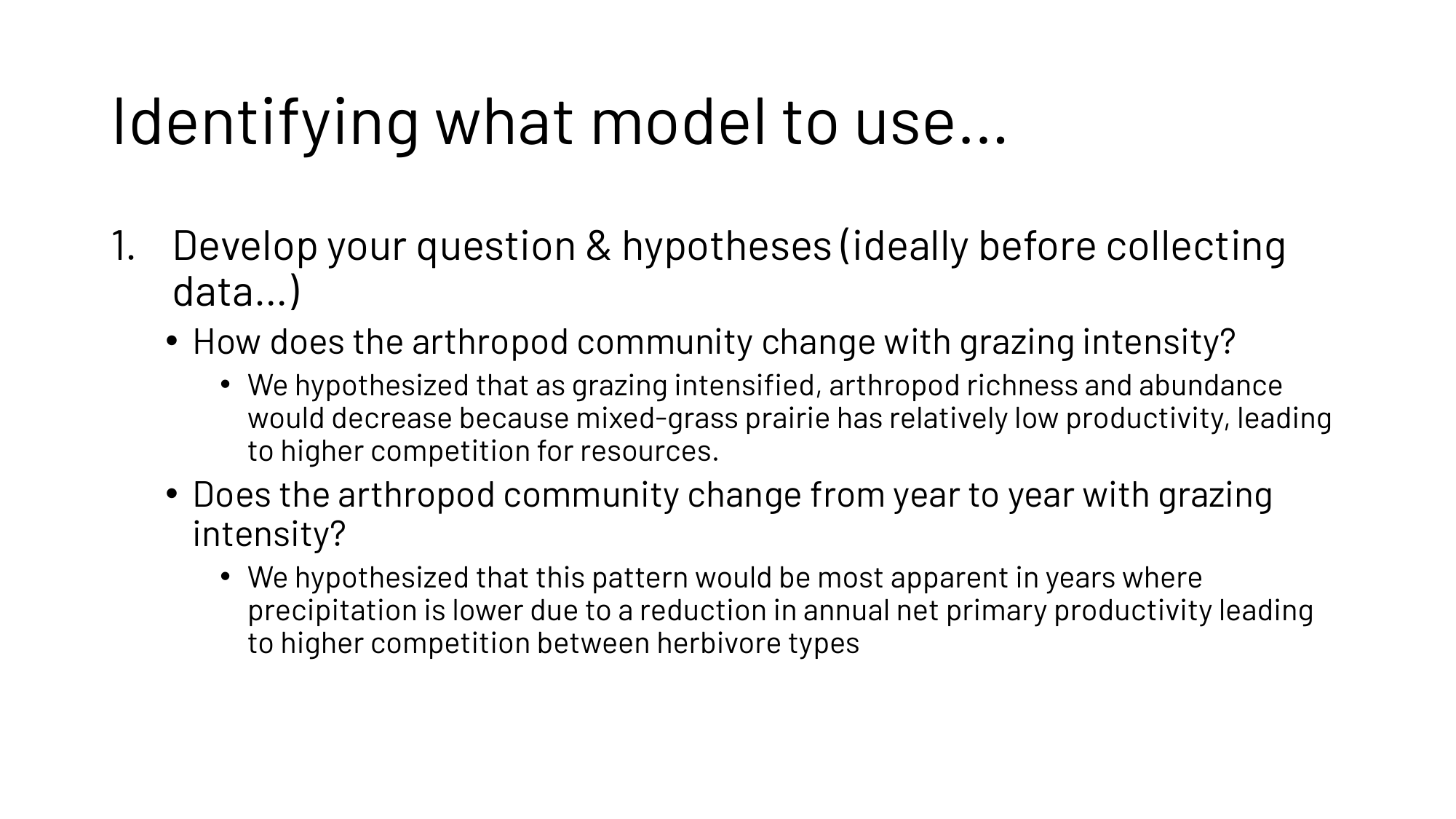

# Identifying what model to use…
Develop your question & hypotheses (ideally before collecting data…)
How does the arthropod community change with grazing intensity?
We hypothesized that as grazing intensified, arthropod richness and abundance would decrease because mixed-grass prairie has relatively low productivity, leading to higher competition for resources.
Does the arthropod community change from year to year with grazing intensity?
We hypothesized that this pattern would be most apparent in years where precipitation is lower due to a reduction in annual net primary productivity leading to higher competition between herbivore types